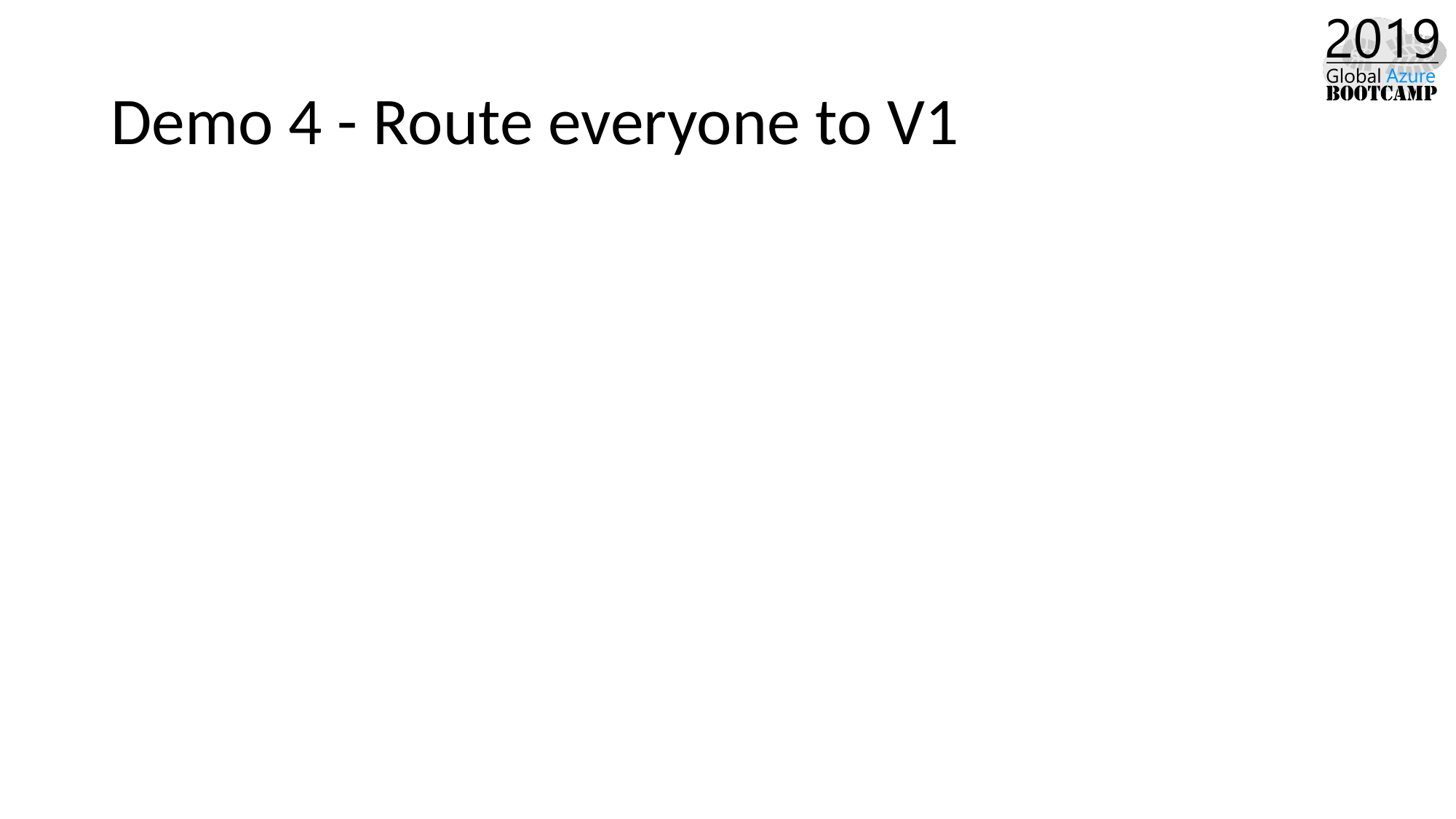

Demo 4 - Route everyone to V1